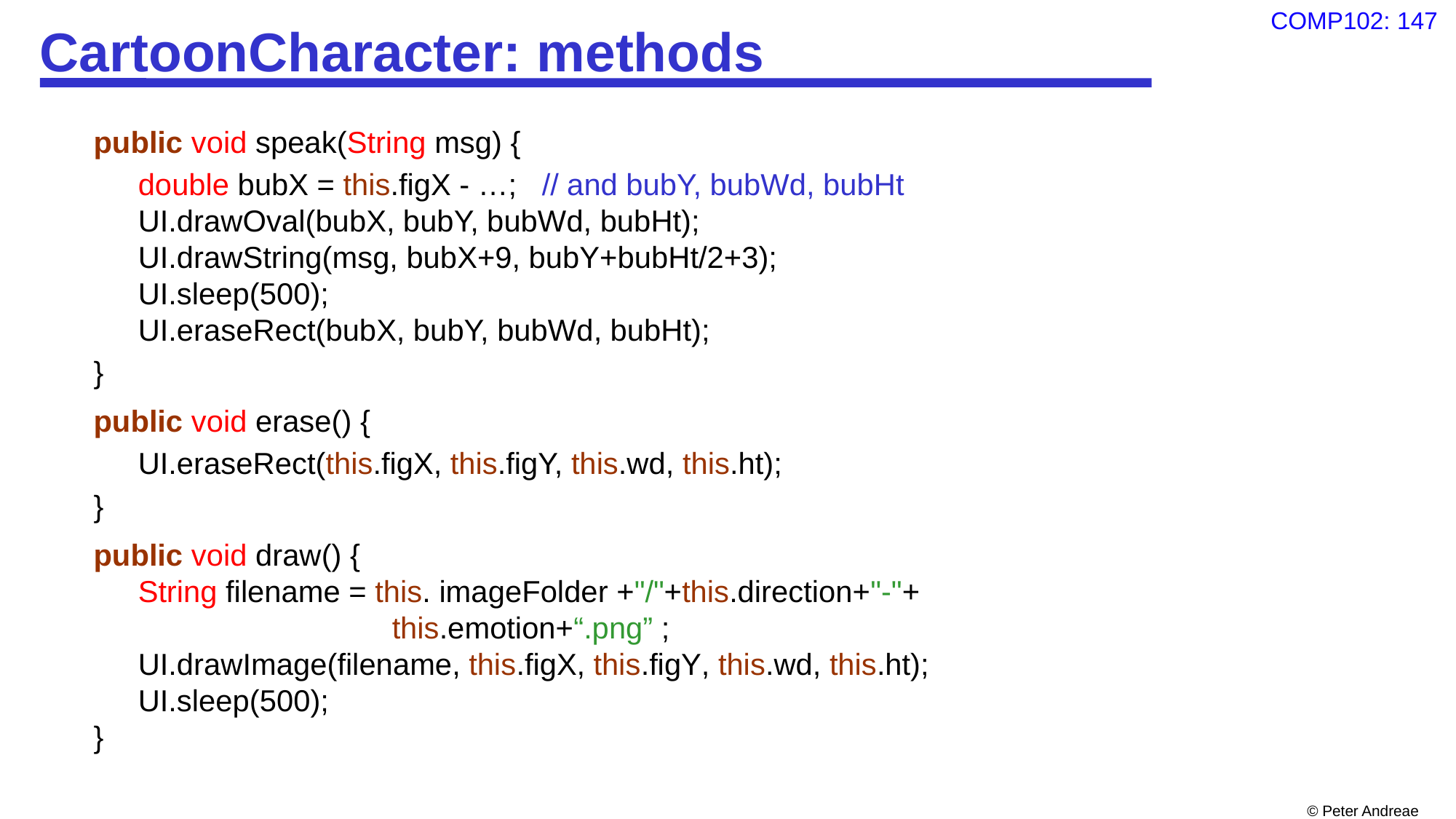

# CartoonCharacter: methods
public void speak(String msg) {
double bubX = this.figX - …;   // and bubY, bubWd, bubHt
UI.drawOval(bubX, bubY, bubWd, bubHt);
UI.drawString(msg, bubX+9, bubY+bubHt/2+3);
UI.sleep(500);
UI.eraseRect(bubX, bubY, bubWd, bubHt);
}
public void erase() {
UI.eraseRect(this.figX, this.figY, this.wd, this.ht);
}
public void draw() {
String filename = this. imageFolder +"/"+this.direction+"-"+
			 this.emotion+“.png” ;
UI.drawImage(filename, this.figX, this.figY, this.wd, this.ht);
UI.sleep(500);
}